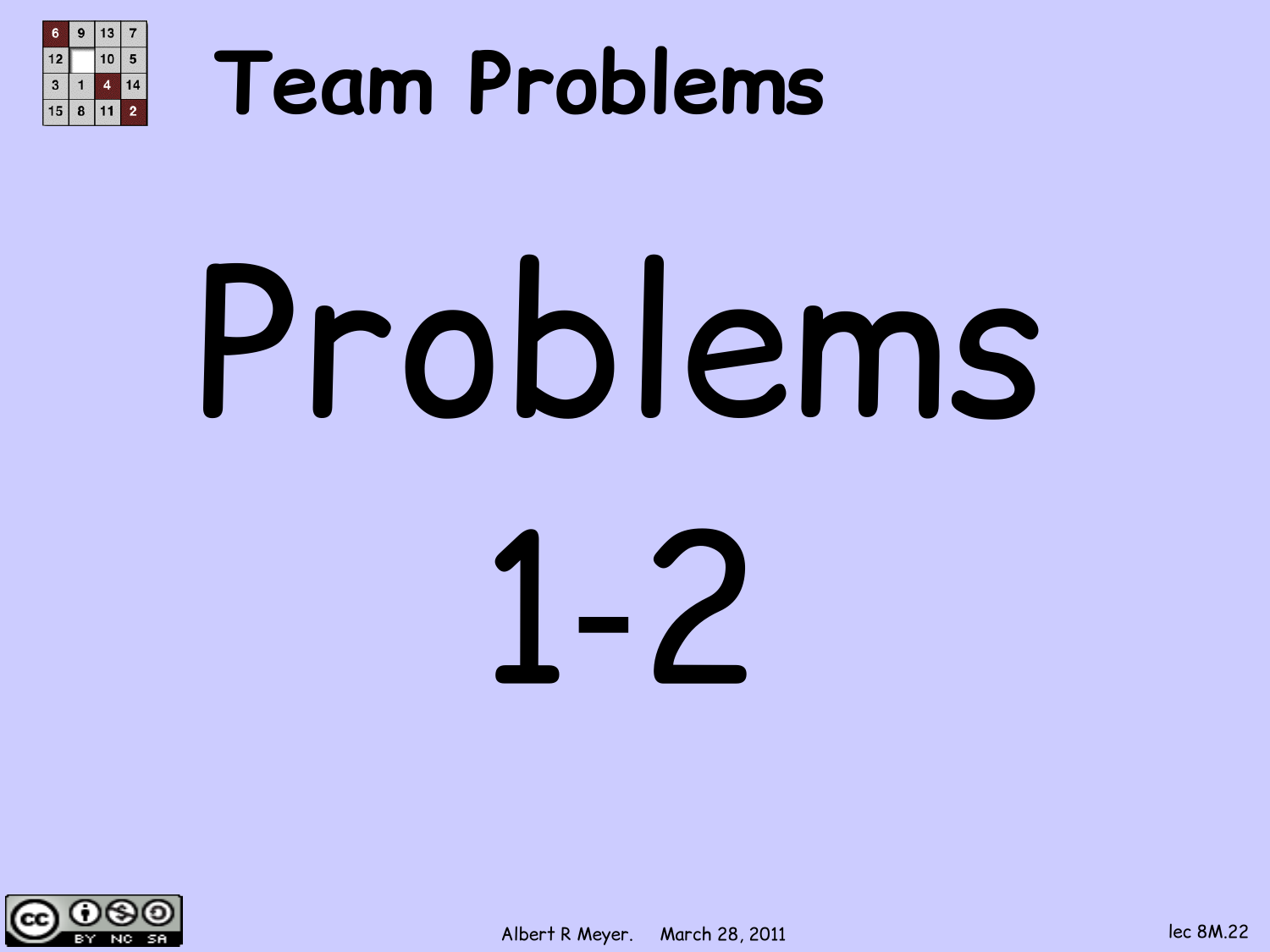

# Team Problems
Problems
1-2
lec 8M.22